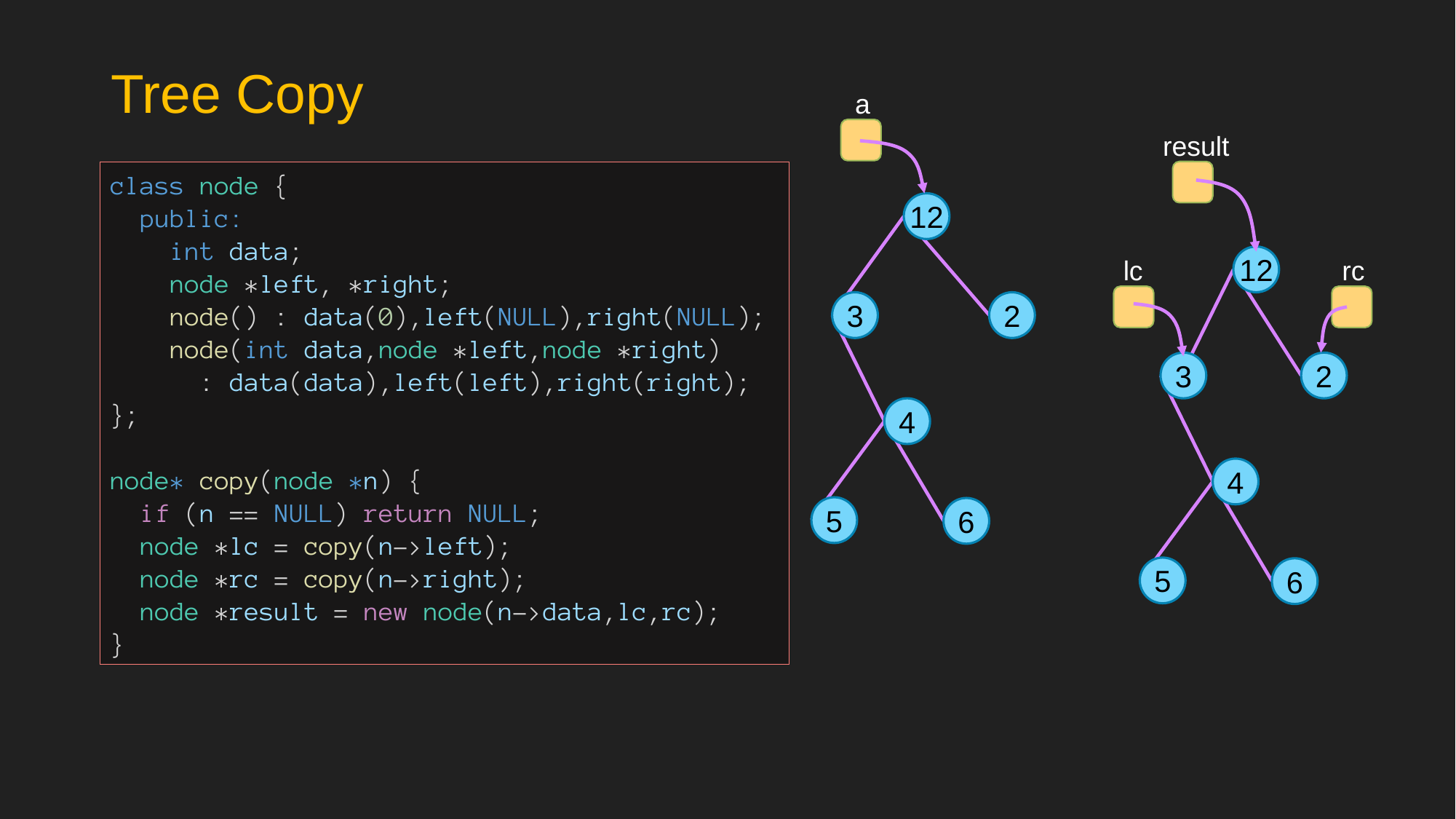

# Tree Copy
a

result

class node {
  public:
    int data;
    node *left, *right;
    node() : data(0),left(NULL),right(NULL);
    node(int data,node *left,node *right)
      : data(data),left(left),right(right);
};
node* copy(node *n) {
  if (n == NULL) return NULL;
  node *lc = copy(n->left);
  node *rc = copy(n->right);
  node *result = new node(n->data,lc,rc);
}

12
12
lc
rc

3
2

3
2
4
4
5
6
5
6